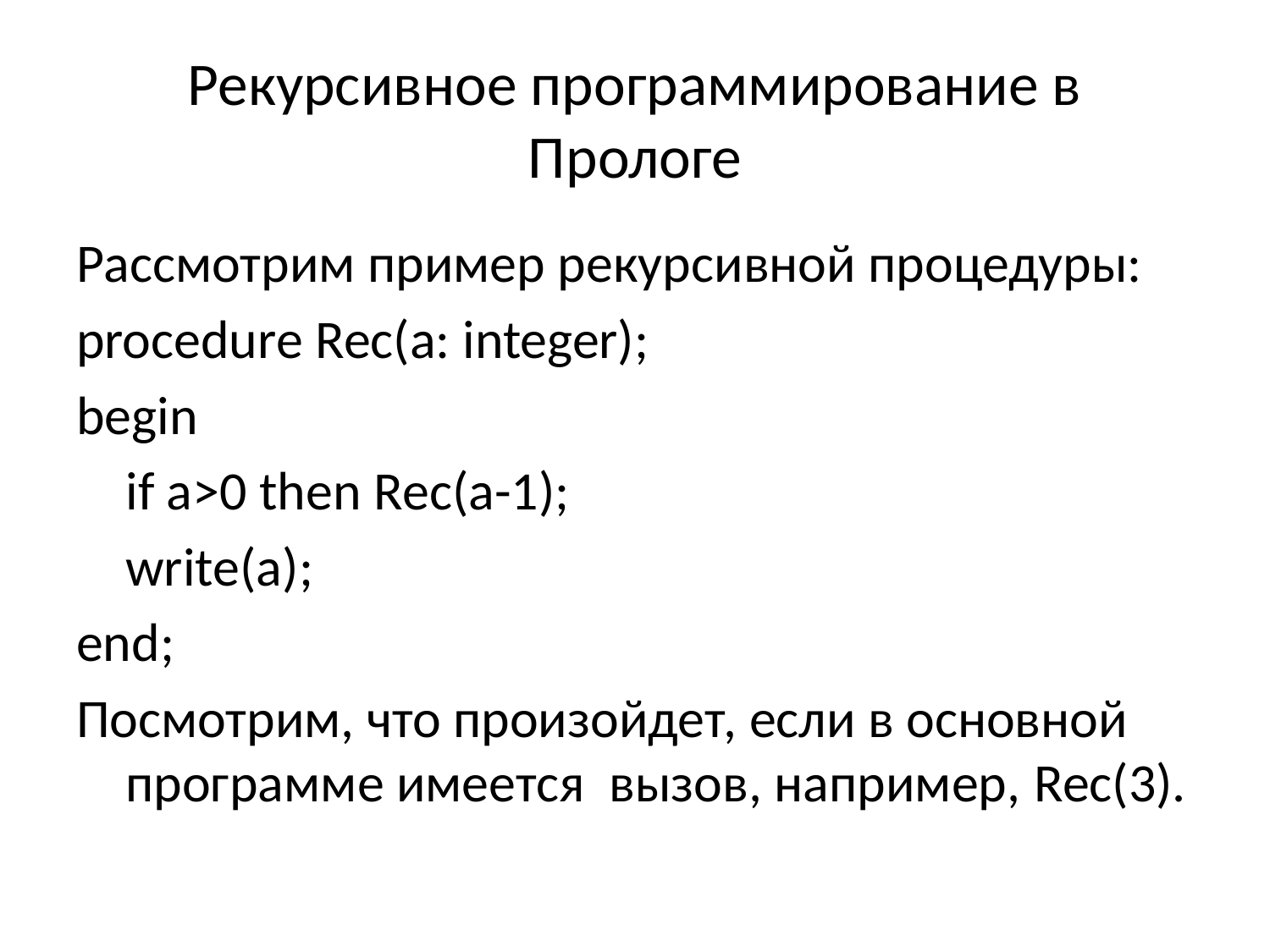

# Рекурсивное программирование в Прологе
Рассмотрим пример рекурсивной процедуры:
procedure Rec(a: integer);
begin
	if a>0 then Rec(a-1);
	write(a);
end;
Посмотрим, что произойдет, если в основной программе имеется  вызов, например, Rec(3).